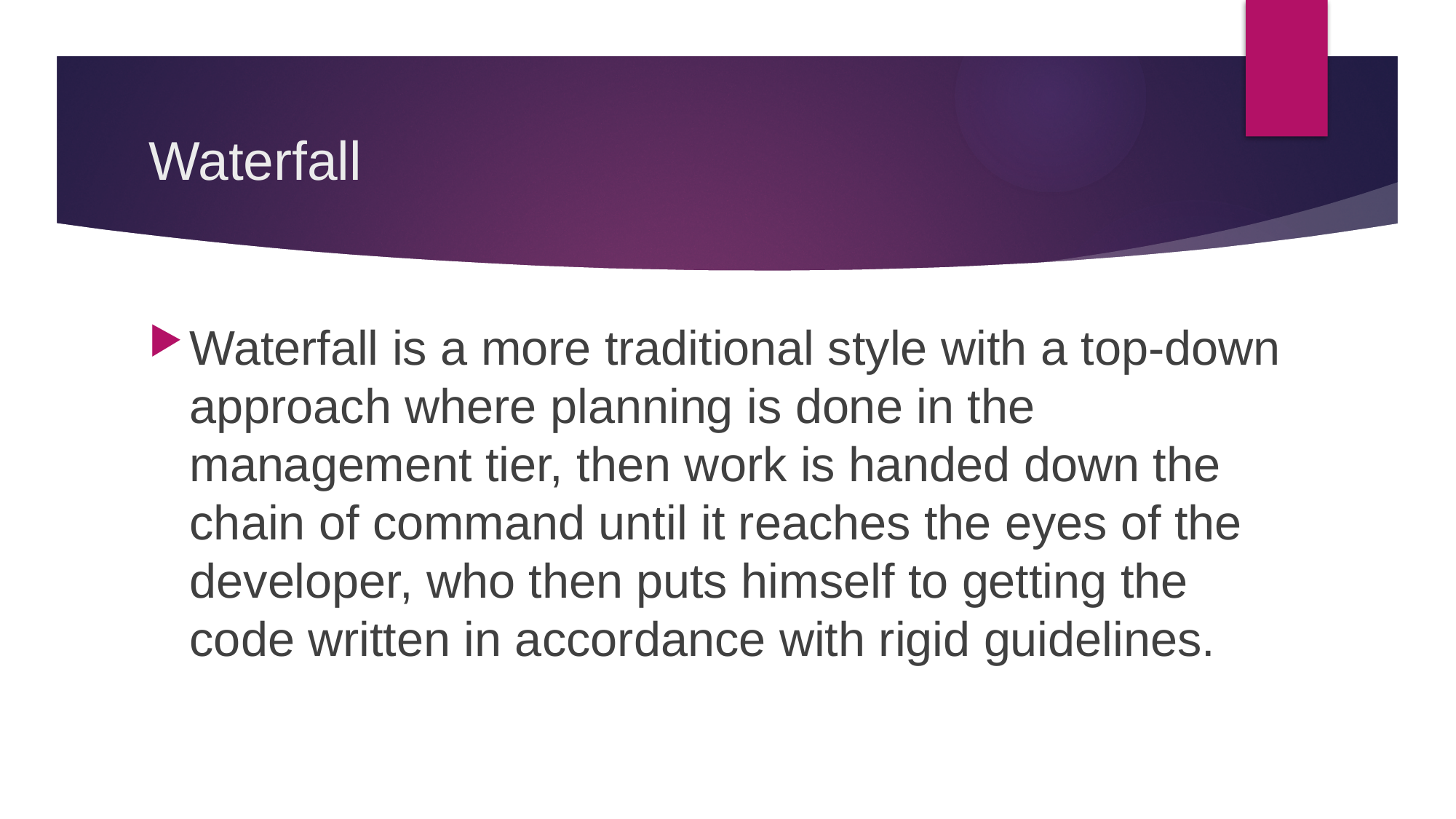

# Waterfall
Waterfall is a more traditional style with a top-down approach where planning is done in the management tier, then work is handed down the chain of command until it reaches the eyes of the developer, who then puts himself to getting the code written in accordance with rigid guidelines.